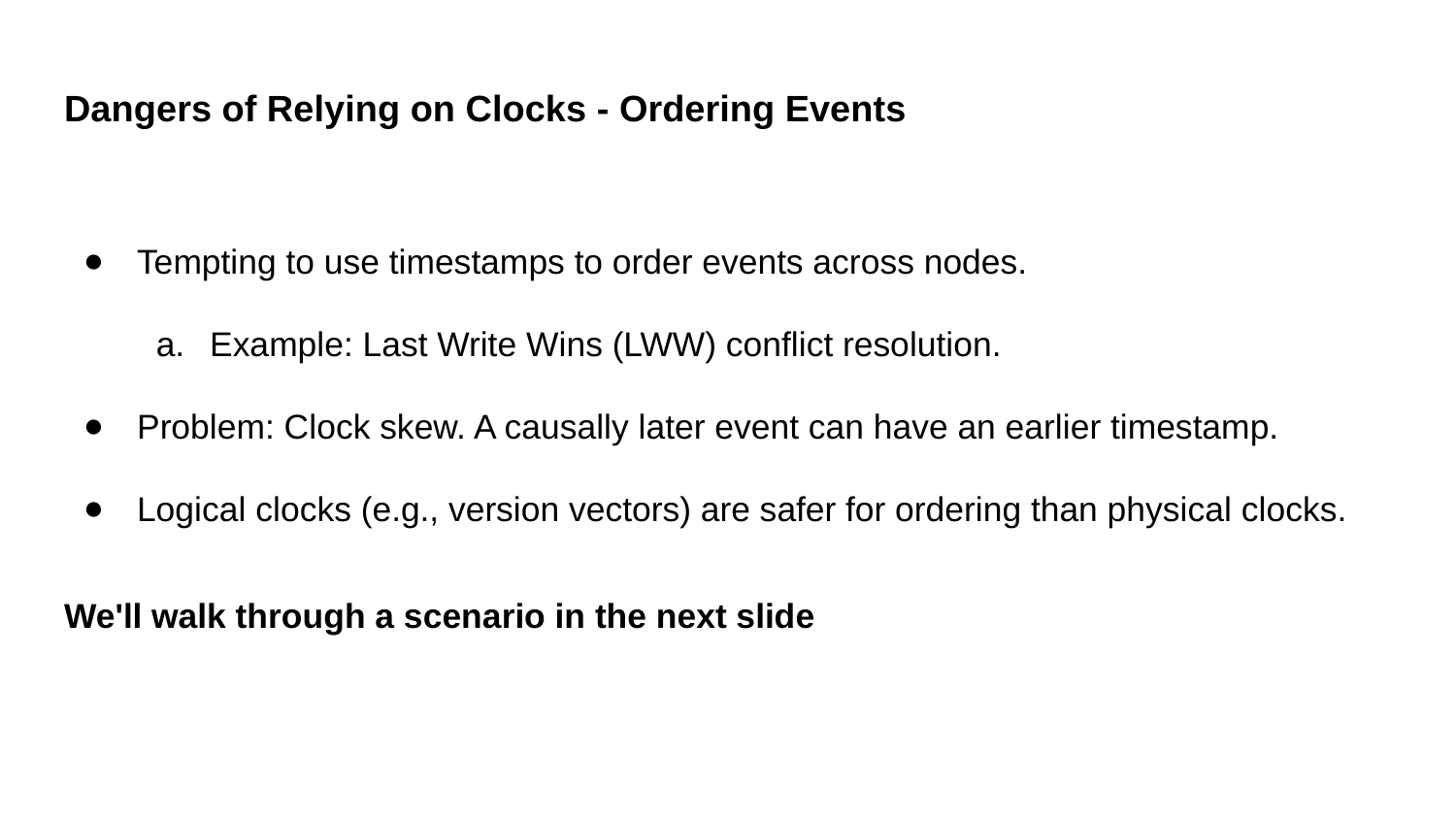

# Dangers of Relying on Clocks - Ordering Events
Tempting to use timestamps to order events across nodes.
Example: Last Write Wins (LWW) conflict resolution.
Problem: Clock skew. A causally later event can have an earlier timestamp.
Logical clocks (e.g., version vectors) are safer for ordering than physical clocks.
We'll walk through a scenario in the next slide